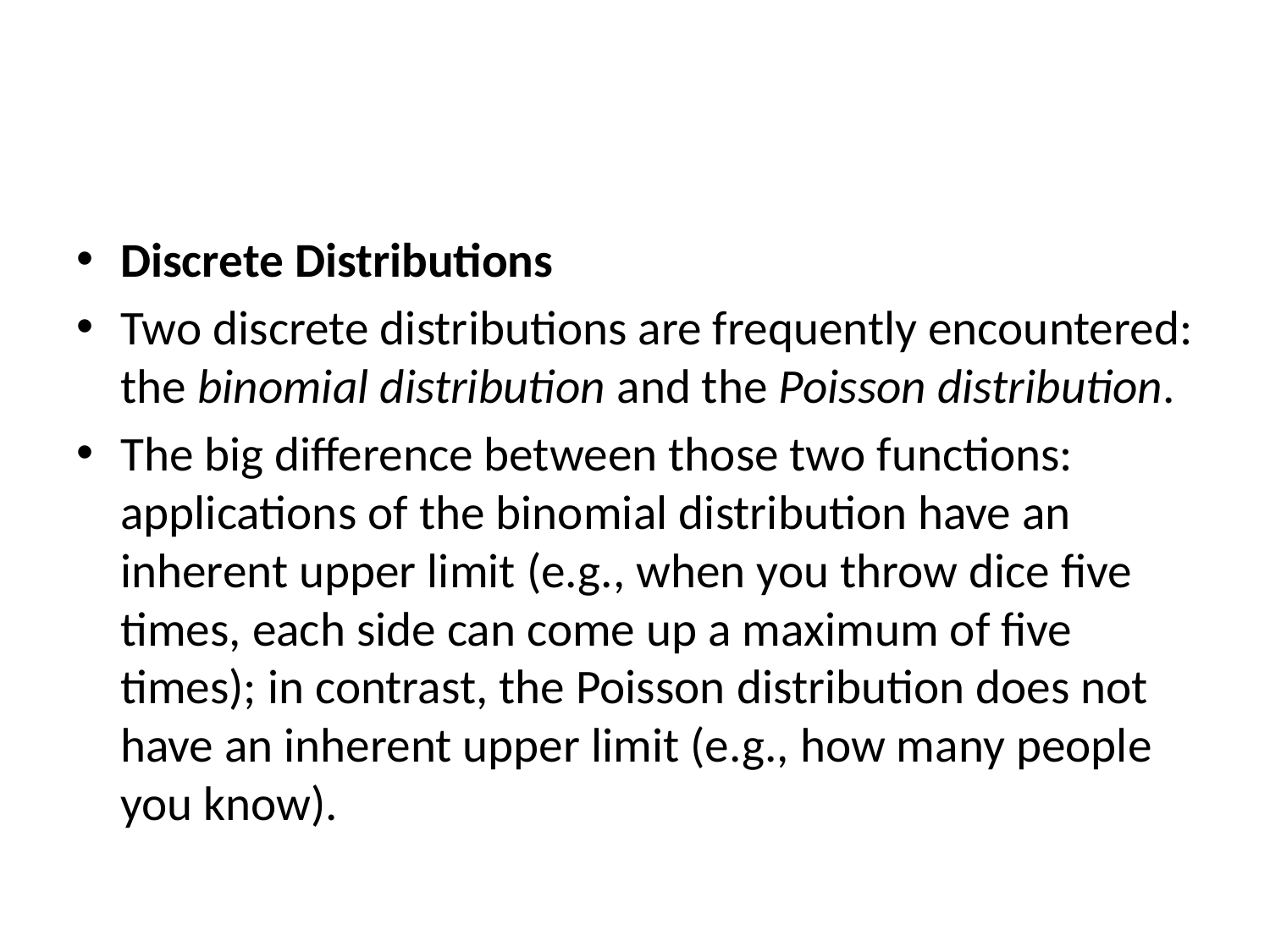

#
Discrete Distributions
Two discrete distributions are frequently encountered: the binomial distribution and the Poisson distribution.
The big difference between those two functions: applications of the binomial distribution have an inherent upper limit (e.g., when you throw dice five times, each side can come up a maximum of five times); in contrast, the Poisson distribution does not have an inherent upper limit (e.g., how many people you know).